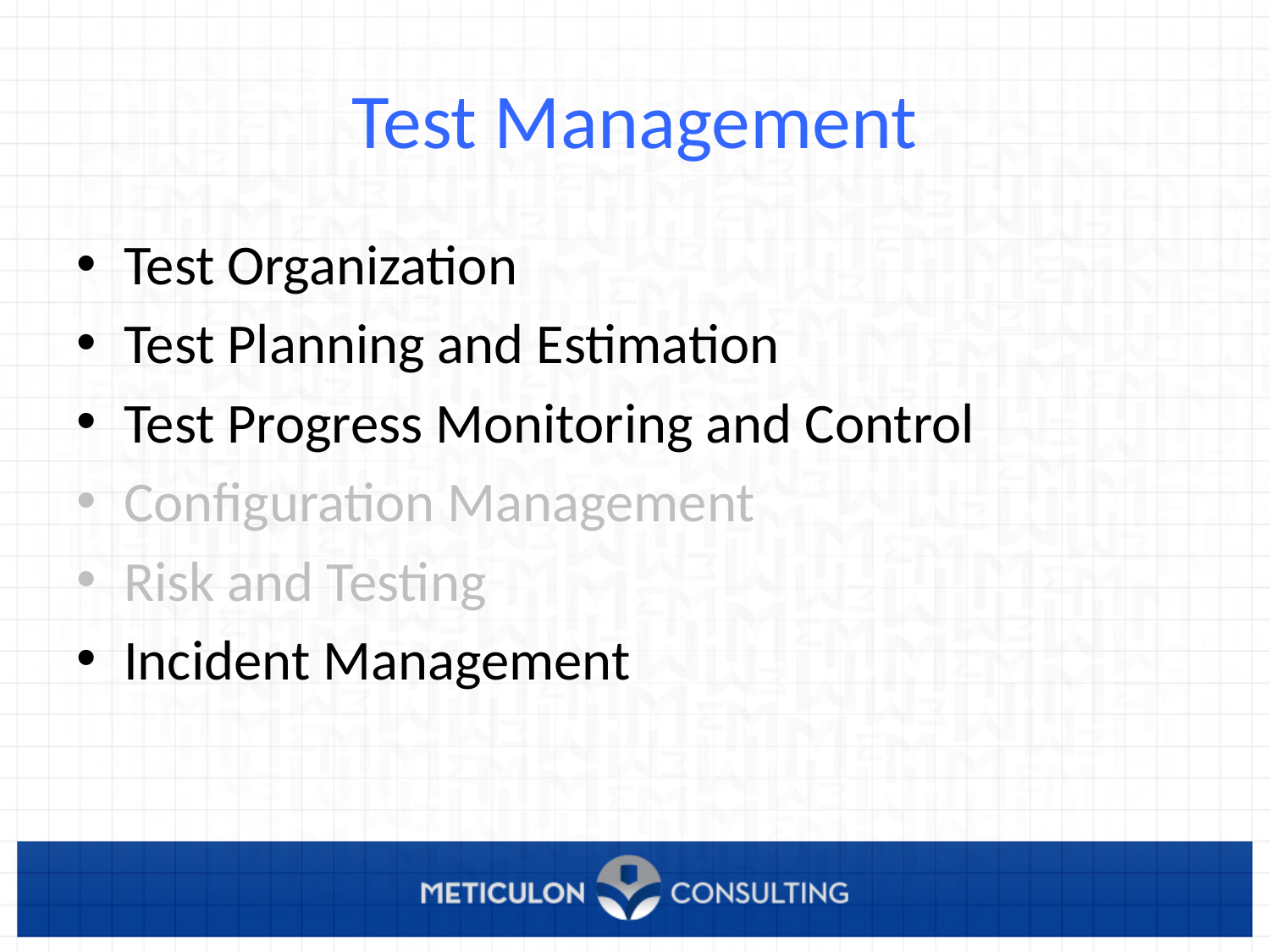

# Test Management
Test Organization
Test Planning and Estimation
Test Progress Monitoring and Control
Configuration Management
Risk and Testing
Incident Management